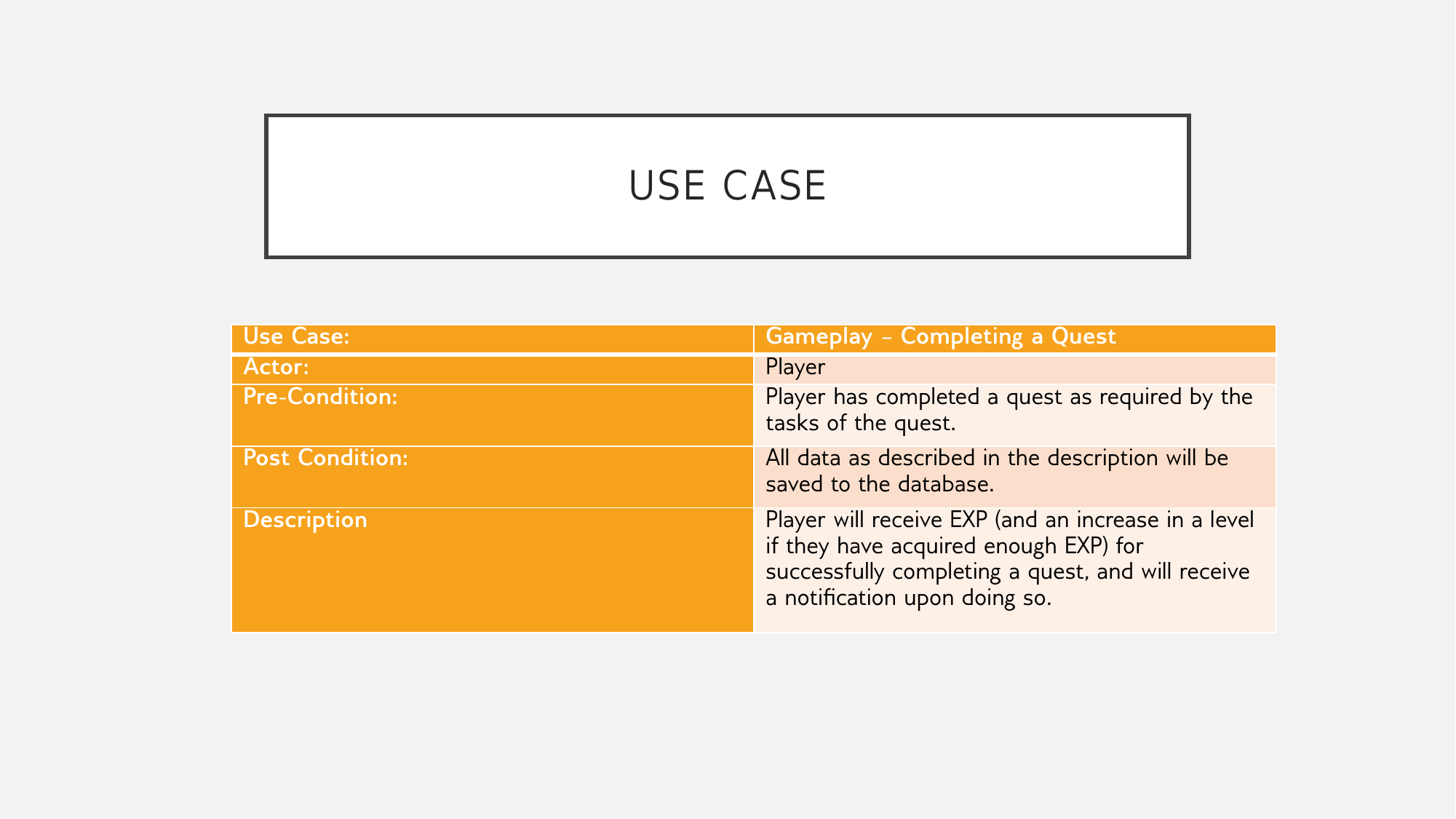

# Use Case
| Use Case: | Gameplay – Completing a Quest |
| --- | --- |
| Actor: | Player |
| Pre-Condition: | Player has completed a quest as required by the tasks of the quest. |
| Post Condition: | All data as described in the description will be saved to the database. |
| Description | Player will receive EXP (and an increase in a level if they have acquired enough EXP) for successfully completing a quest, and will receive a notification upon doing so. |